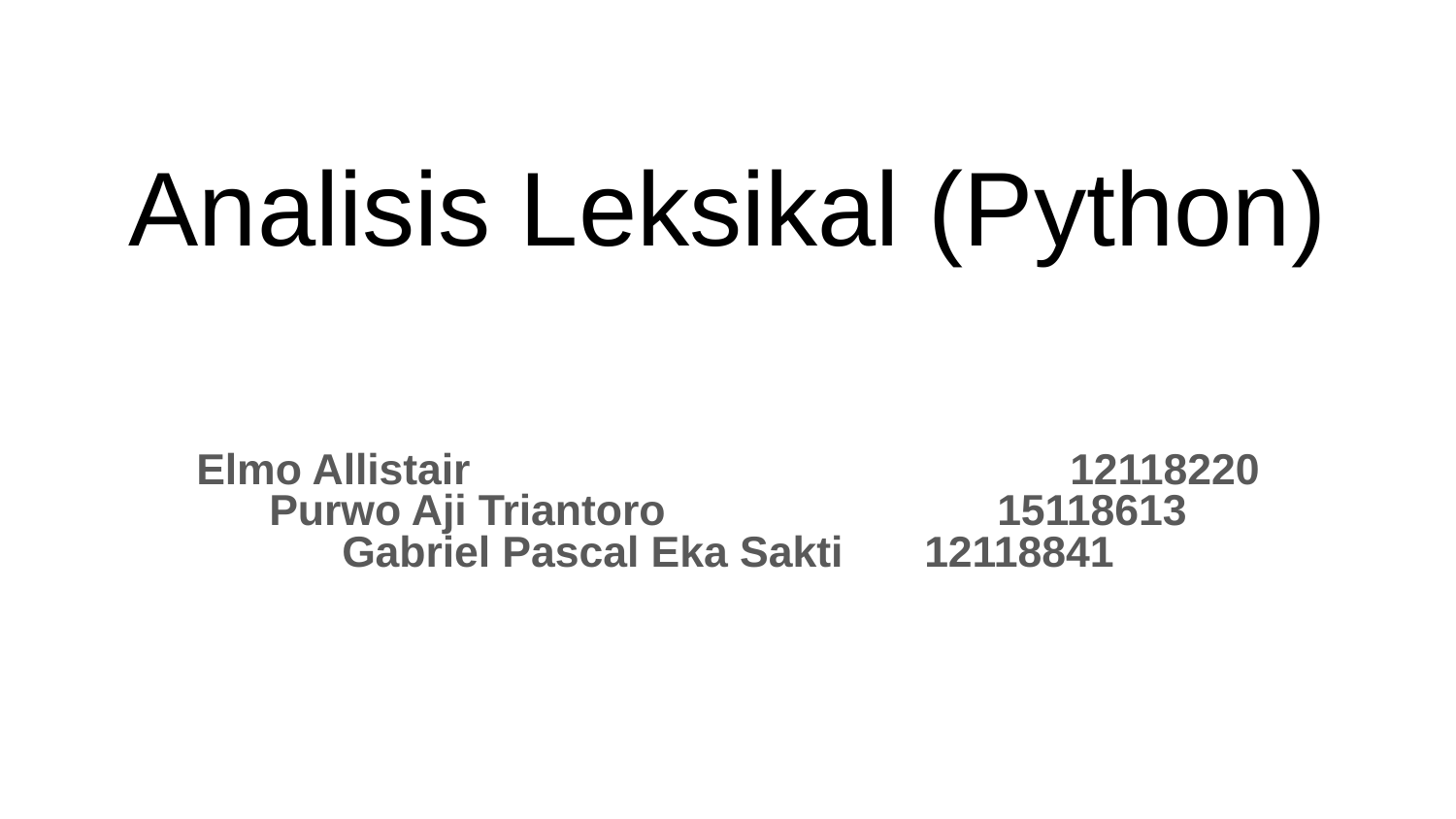

# Analisis Leksikal (Python)

Elmo Allistair 					12118220
Purwo Aji Triantoro		     	15118613
Gabriel Pascal Eka Sakti 	12118841